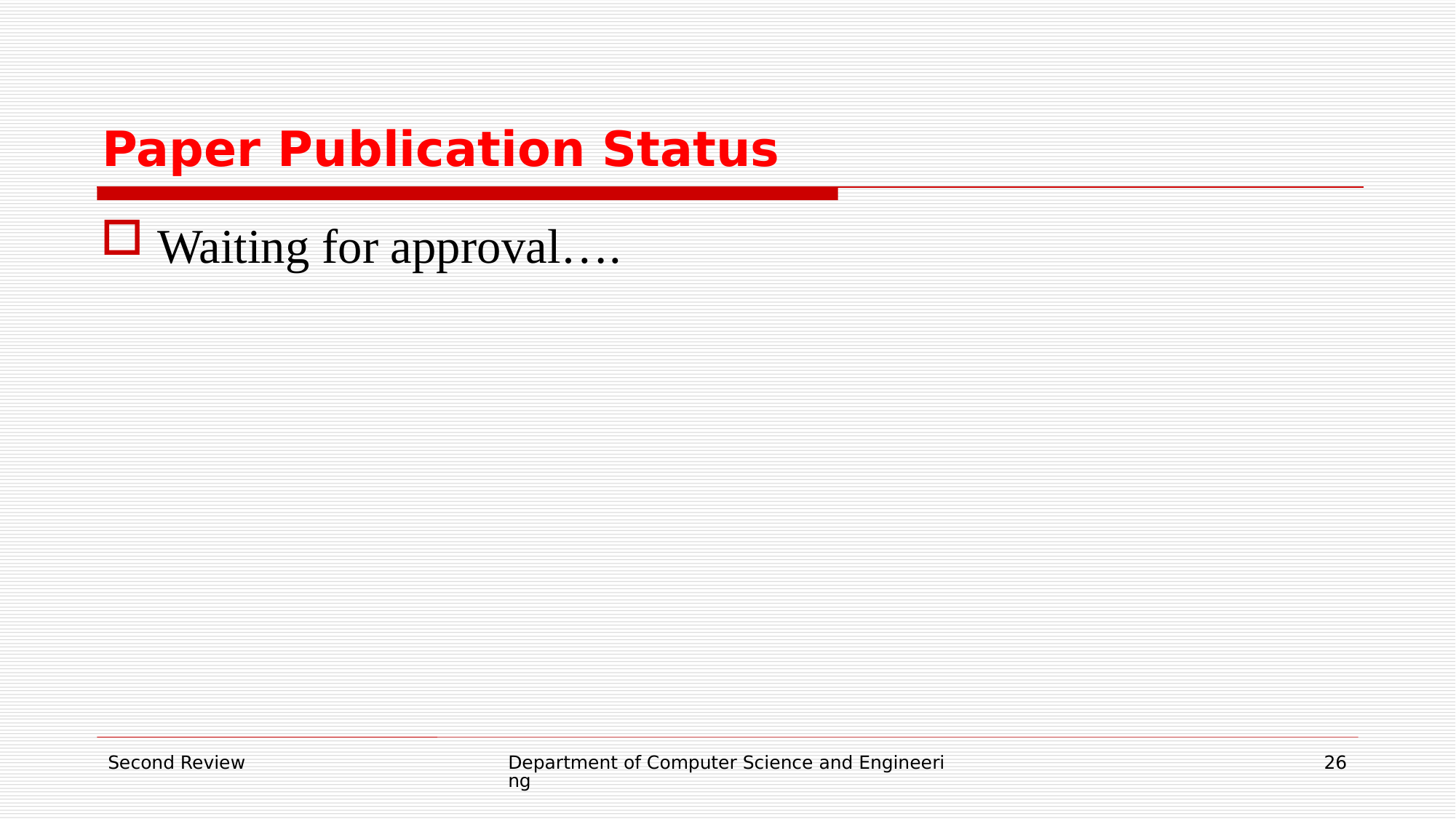

# Paper Publication Status
Waiting for approval….

Second Review
Department of Computer Science and Engineering
26